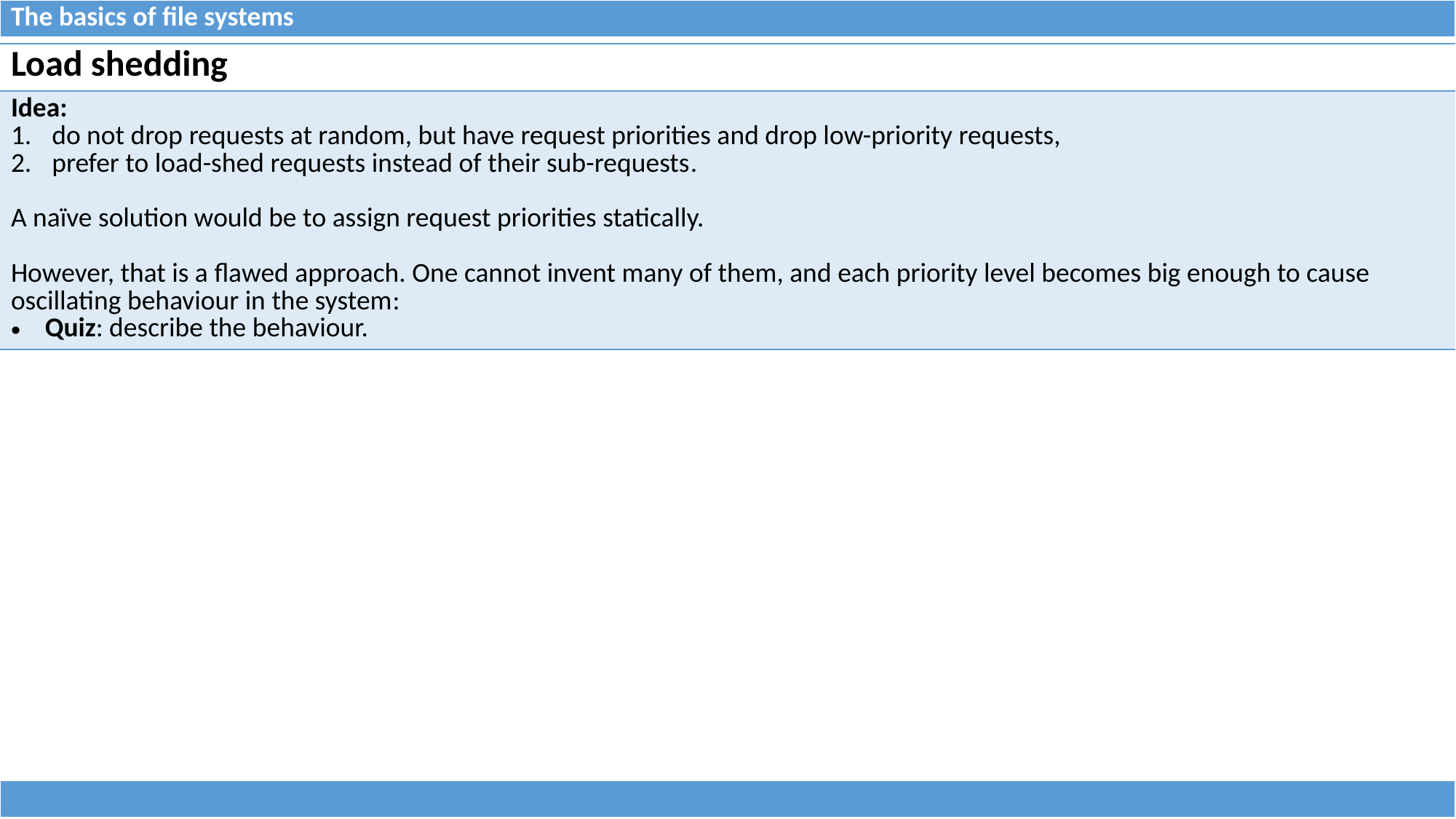

| The basics of file systems |
| --- |
| Load shedding |
| --- |
| Idea: do not drop requests at random, but have request priorities and drop low-priority requests, prefer to load-shed requests instead of their sub-requests. A naïve solution would be to assign request priorities statically. However, that is a flawed approach. One cannot invent many of them, and each priority level becomes big enough to cause oscillating behaviour in the system: Quiz: describe the behaviour. |
|  |
| --- |